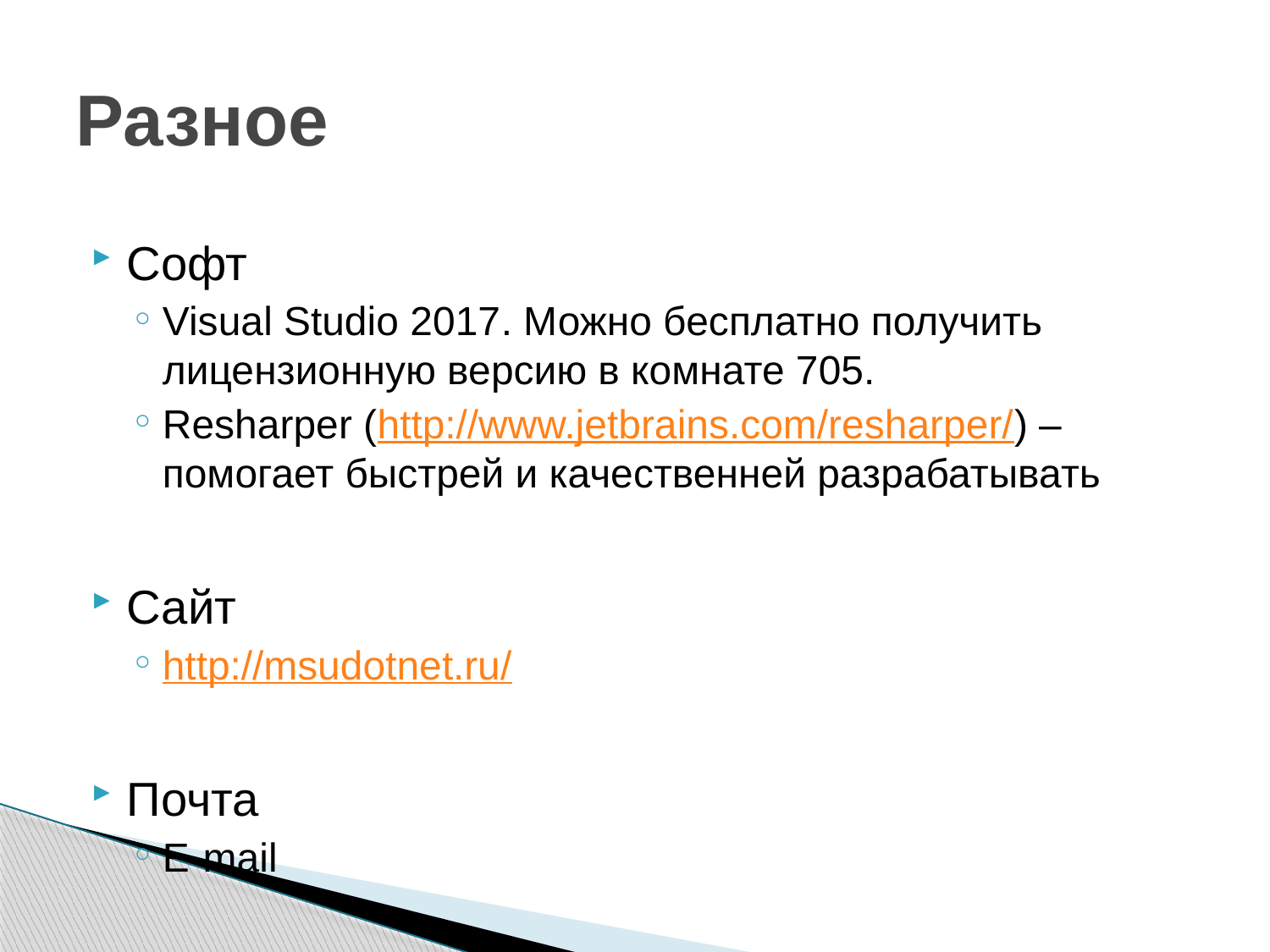

# Разное
Софт
Visual Studio 2017. Можно бесплатно получить лицензионную версию в комнате 705.
Resharper (http://www.jetbrains.com/resharper/) – помогает быстрей и качественней разрабатывать

Сайт
http://msudotnet.ru/

Почта
E-mail